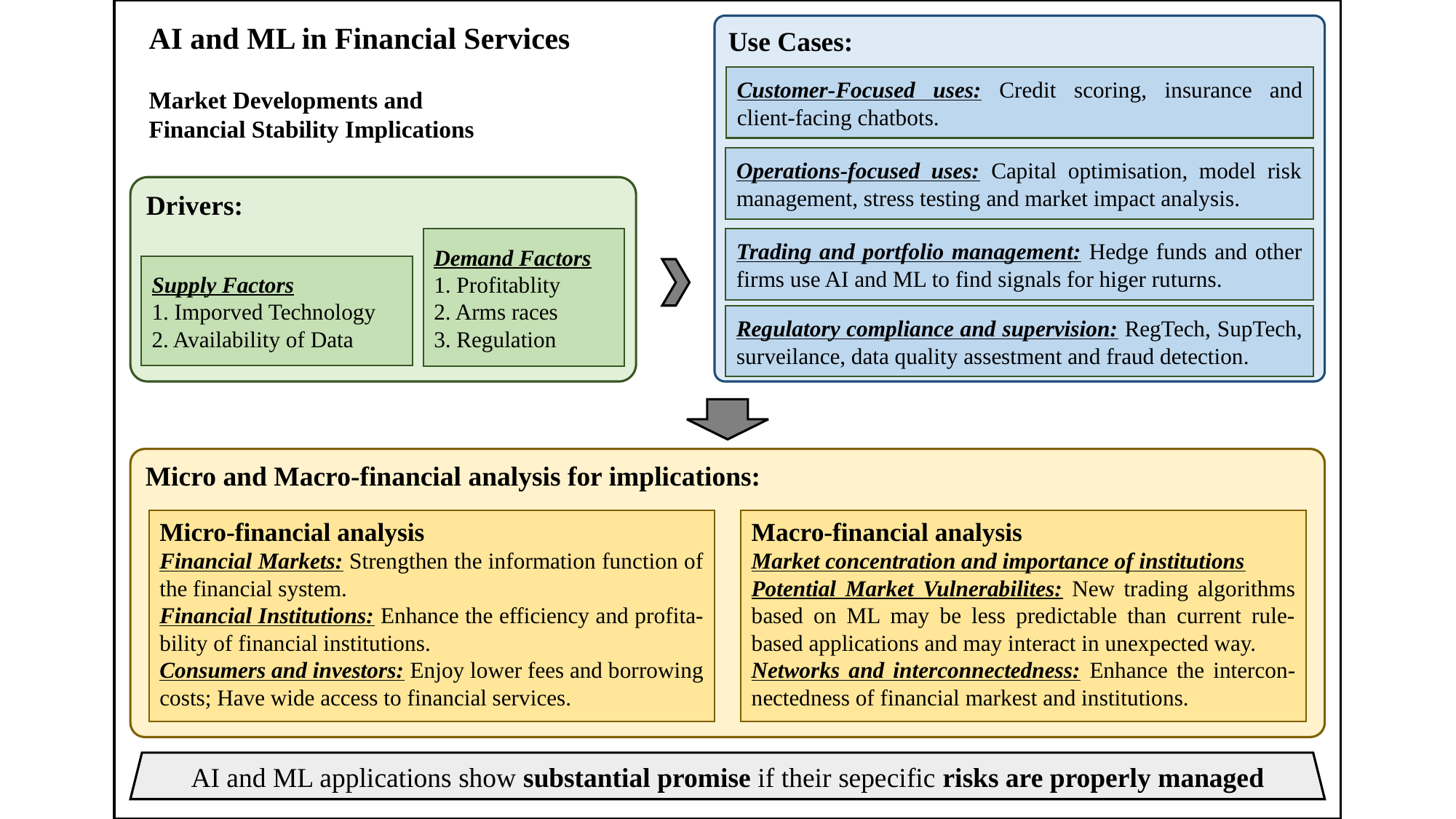

AI and ML in Financial Services

Market Developments and
Financial Stability Implications
Use Cases:
Customer-Focused uses: Credit scoring, insurance and client-facing chatbots.
Operations-focused uses: Capital optimisation, model risk management, stress testing and market impact analysis.
Trading and portfolio management: Hedge funds and other firms use AI and ML to find signals for higer ruturns.
Regulatory compliance and supervision: RegTech, SupTech, surveilance, data quality assestment and fraud detection.
Drivers:

Demand Factors
1. Profitablity
2. Arms races
3. Regulation
Supply Factors
1. Imporved Technology
2. Availability of Data

Micro and Macro-financial analysis for implications:
Micro-financial analysis
Financial Markets: Strengthen the information function of the financial system.
Financial Institutions: Enhance the efficiency and profita-bility of financial institutions.
Consumers and investors: Enjoy lower fees and borrowing costs; Have wide access to financial services.
Macro-financial analysis
Market concentration and importance of institutions
Potential Market Vulnerabilites: New trading algorithms based on ML may be less predictable than current rule-based applications and may interact in unexpected way.
Networks and interconnectedness: Enhance the intercon-nectedness of financial markest and institutions.
AI and ML applications show substantial promise if their sepecific risks are properly managed